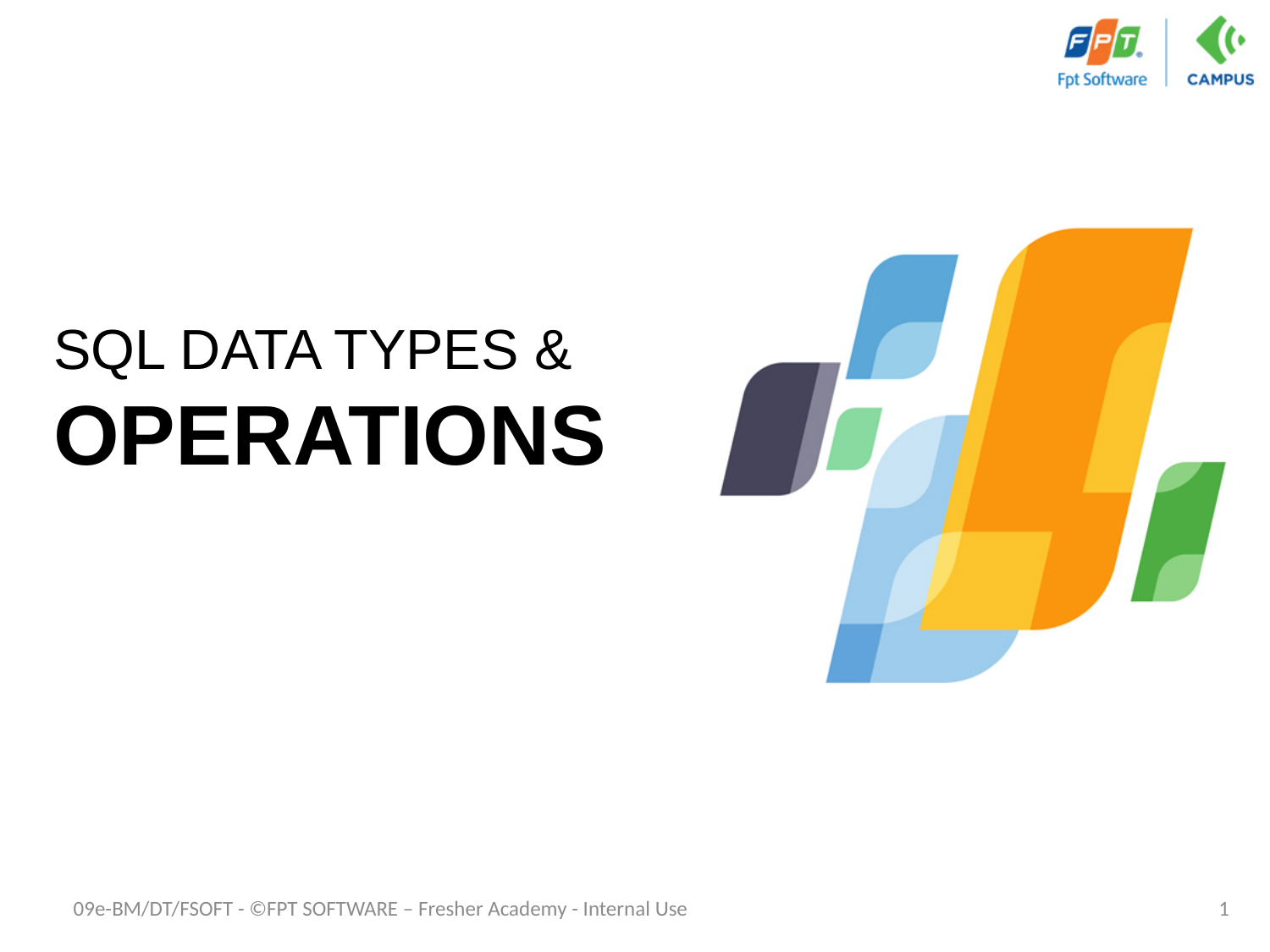

# SQL Data Types & Operations
09e-BM/DT/FSOFT - ©FPT SOFTWARE – Fresher Academy - Internal Use
1